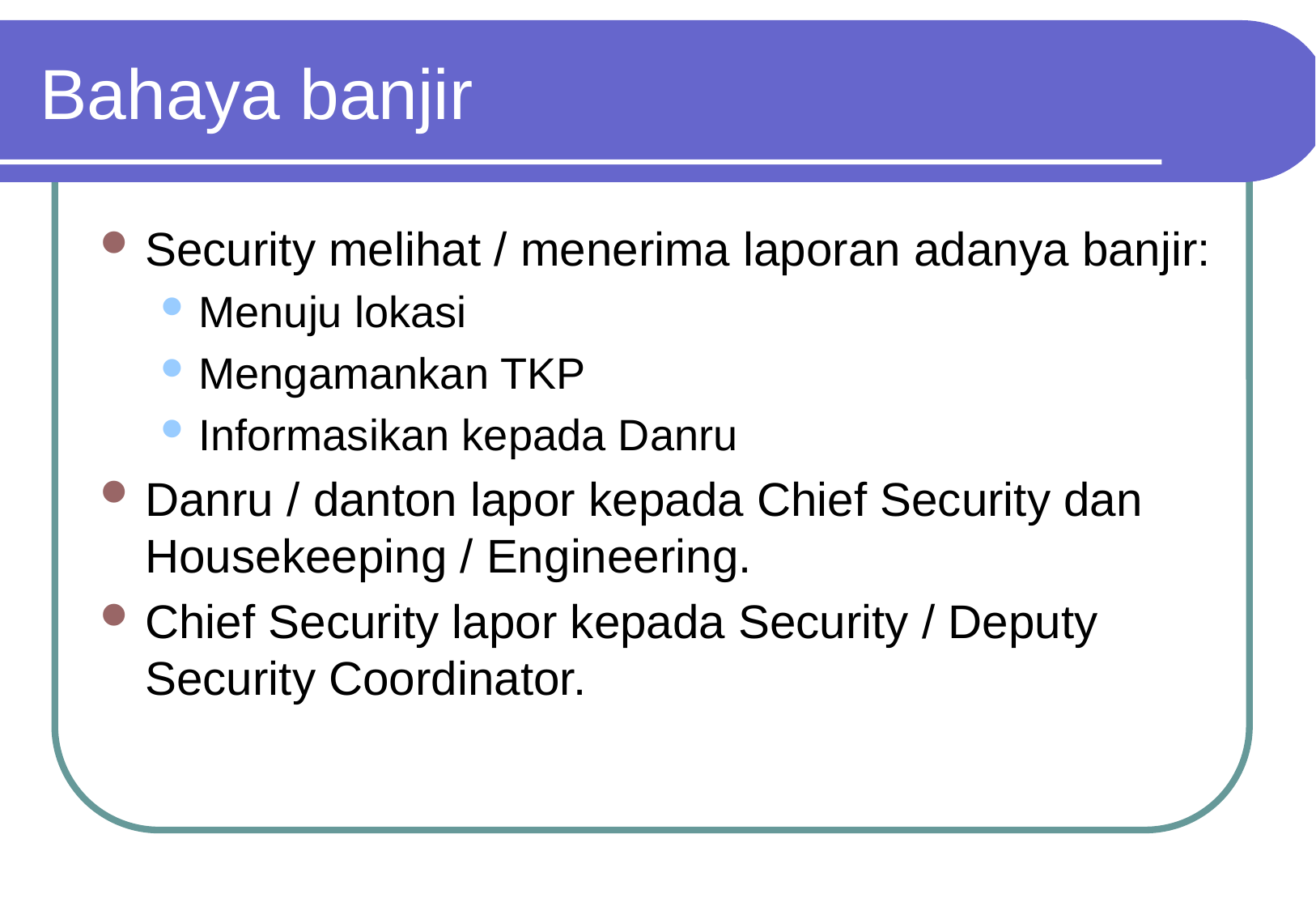

# Bahaya banjir
Security melihat / menerima laporan adanya banjir:
Menuju lokasi
Mengamankan TKP
Informasikan kepada Danru
Danru / danton lapor kepada Chief Security dan Housekeeping / Engineering.
Chief Security lapor kepada Security / Deputy Security Coordinator.